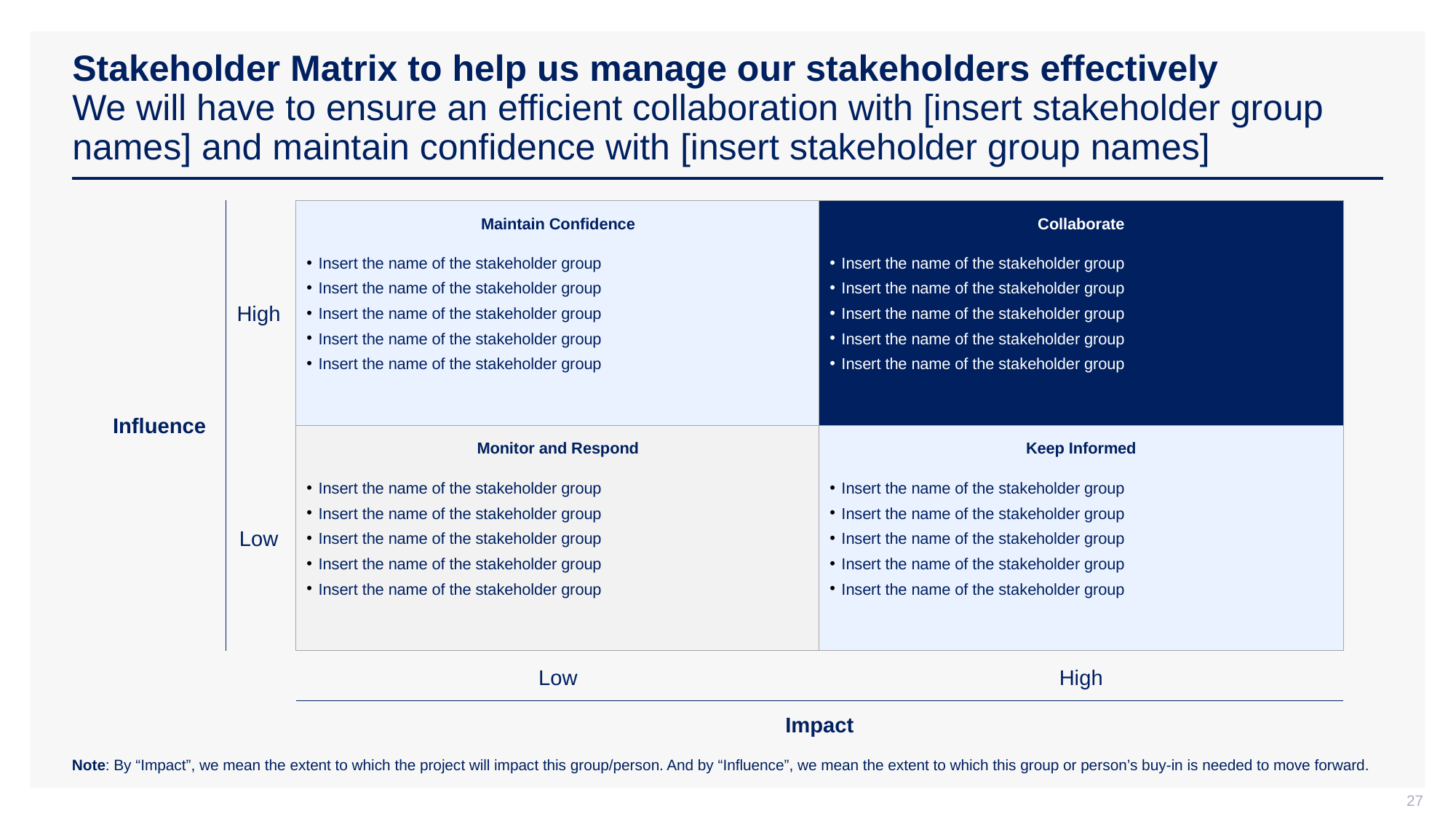

# Stakeholder Matrix to help us manage our stakeholders effectively We will have to ensure an efficient collaboration with [insert stakeholder group names] and maintain confidence with [insert stakeholder group names]
Insert the name of the stakeholder group
Insert the name of the stakeholder group
Insert the name of the stakeholder group
Insert the name of the stakeholder group
Insert the name of the stakeholder group
Insert the name of the stakeholder group
Insert the name of the stakeholder group
Insert the name of the stakeholder group
Insert the name of the stakeholder group
Insert the name of the stakeholder group
Maintain Confidence
Collaborate
High
Influence
Insert the name of the stakeholder group
Insert the name of the stakeholder group
Insert the name of the stakeholder group
Insert the name of the stakeholder group
Insert the name of the stakeholder group
Insert the name of the stakeholder group
Insert the name of the stakeholder group
Insert the name of the stakeholder group
Insert the name of the stakeholder group
Insert the name of the stakeholder group
Monitor and Respond
Keep Informed
Low
Low
High
Impact
Note: By “Impact”, we mean the extent to which the project will impact this group/person. And by “Influence”, we mean the extent to which this group or person’s buy-in is needed to move forward.
27